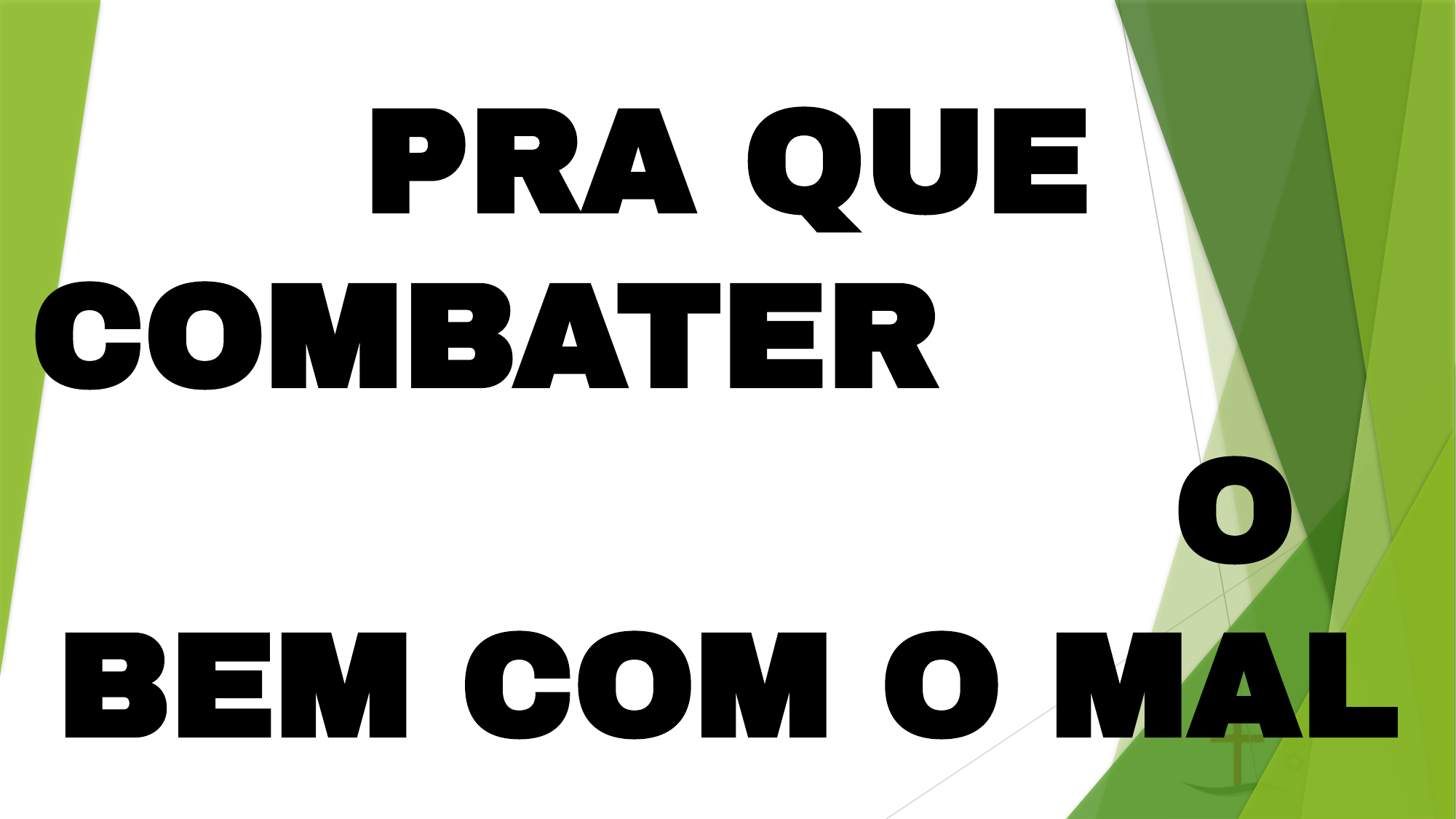

# PRA QUE COMBATER                                O BEM COM O MAL